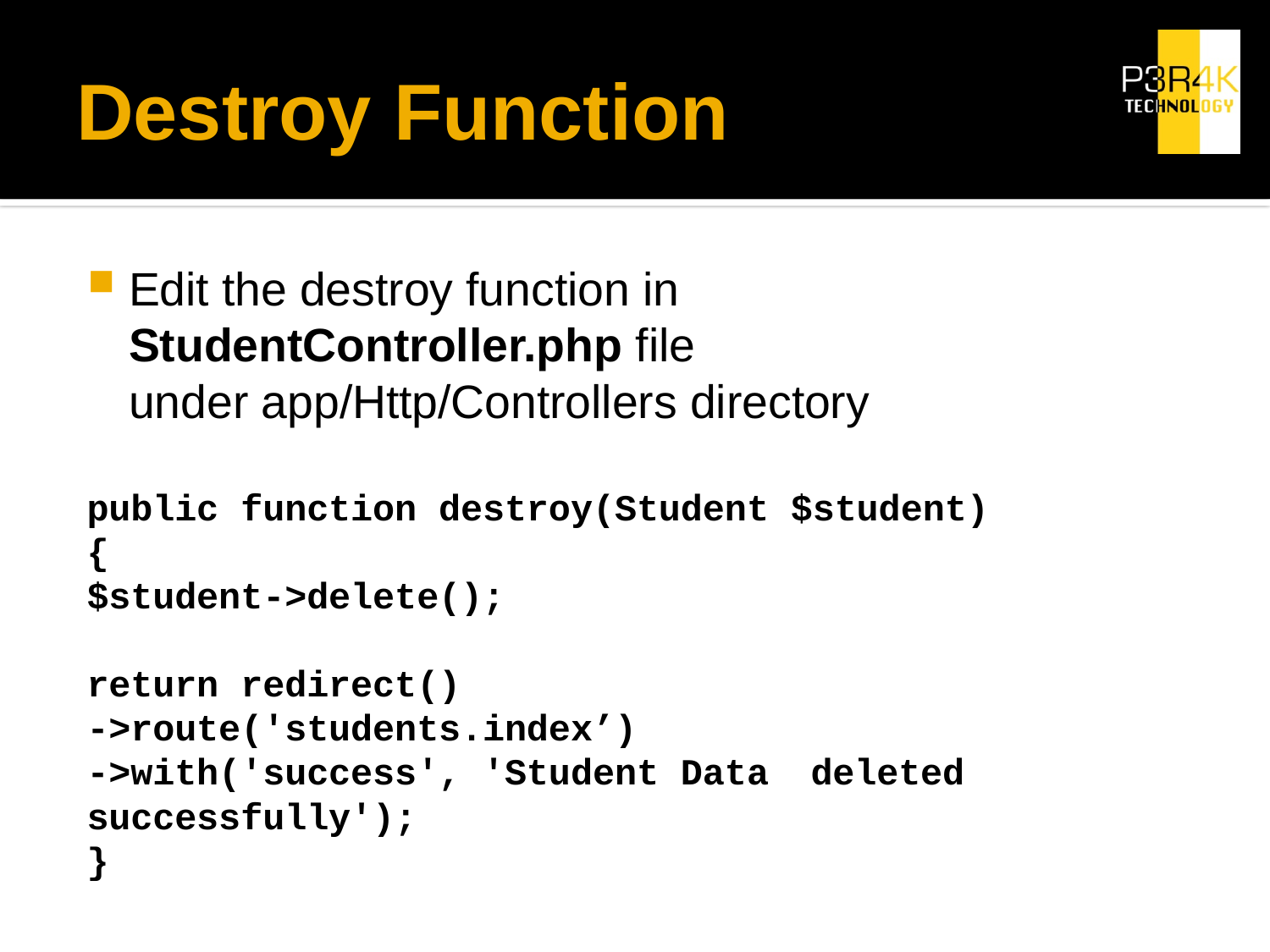

# Destroy Function
Edit the destroy function in StudentController.php file under app/Http/Controllers directory

public function destroy(Student $student)
{
	$student->delete();

	return redirect()
		->route('students.index’)
		->with('success', 'Student Data 			deleted successfully');
}